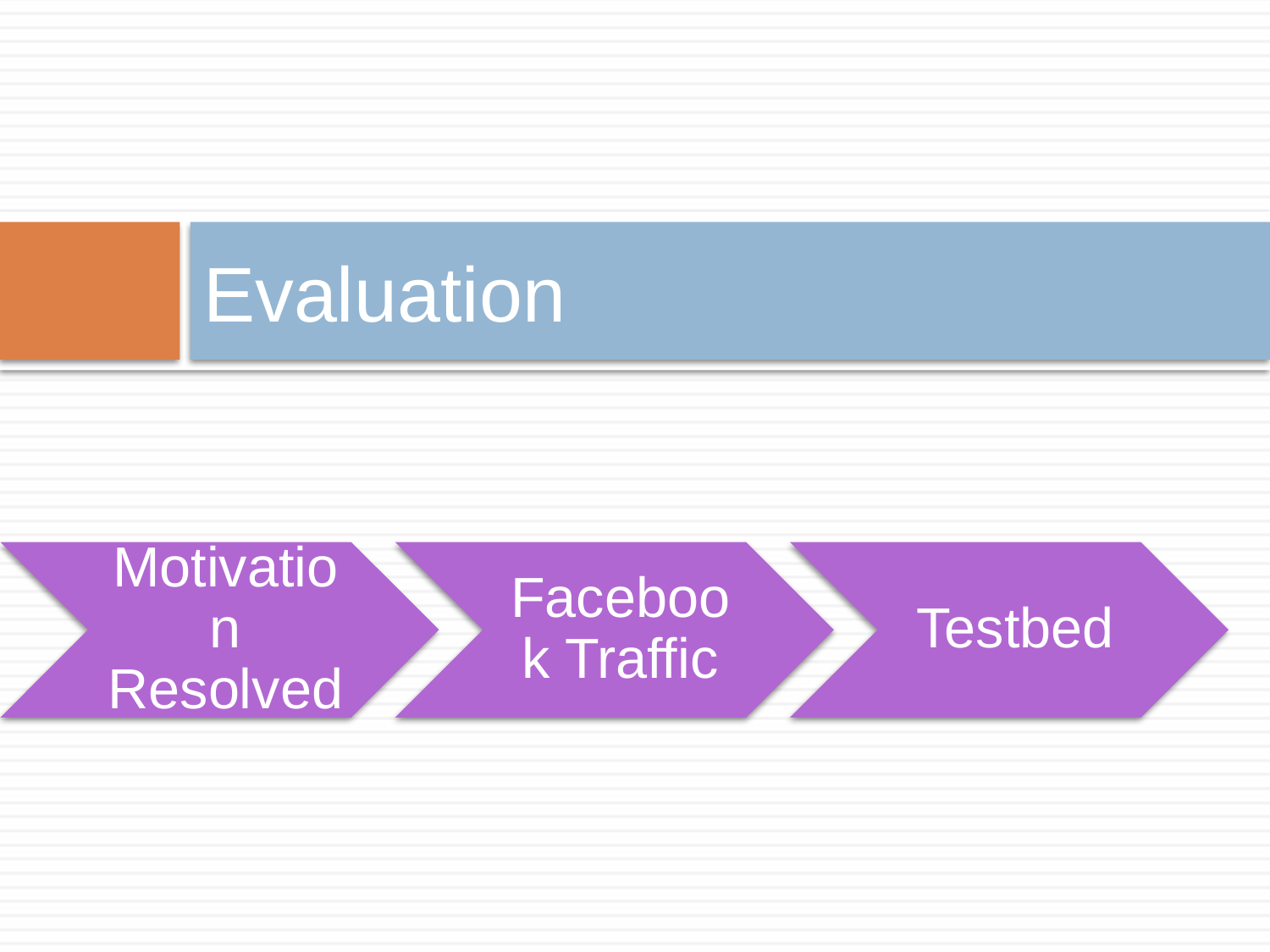

# Evaluation
Motivation Resolved
Facebook Traffic
Testbed